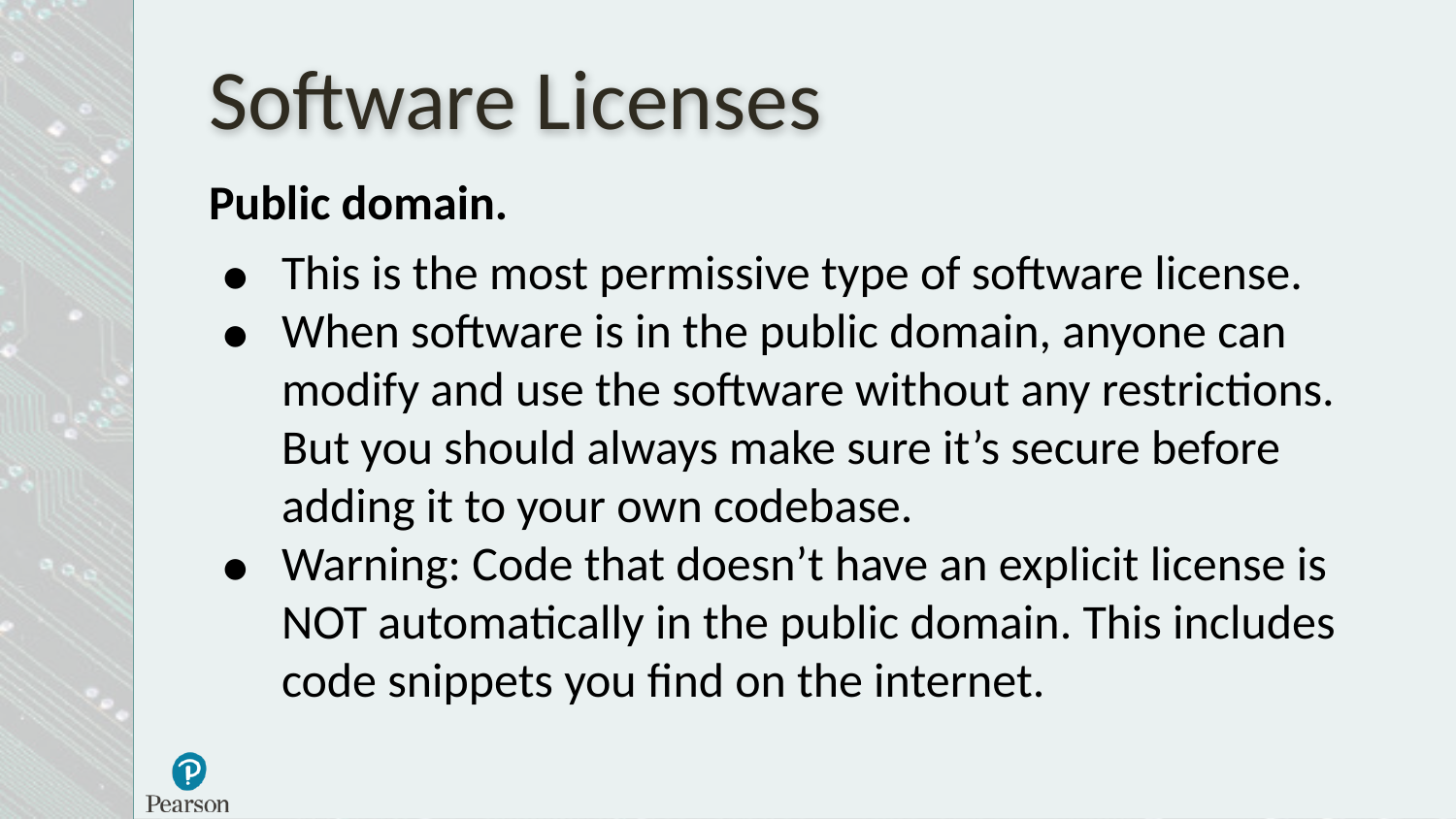

# Software Licenses
Public domain.
This is the most permissive type of software license.
When software is in the public domain, anyone can modify and use the software without any restrictions. But you should always make sure it’s secure before adding it to your own codebase.
Warning: Code that doesn’t have an explicit license is NOT automatically in the public domain. This includes code snippets you find on the internet.